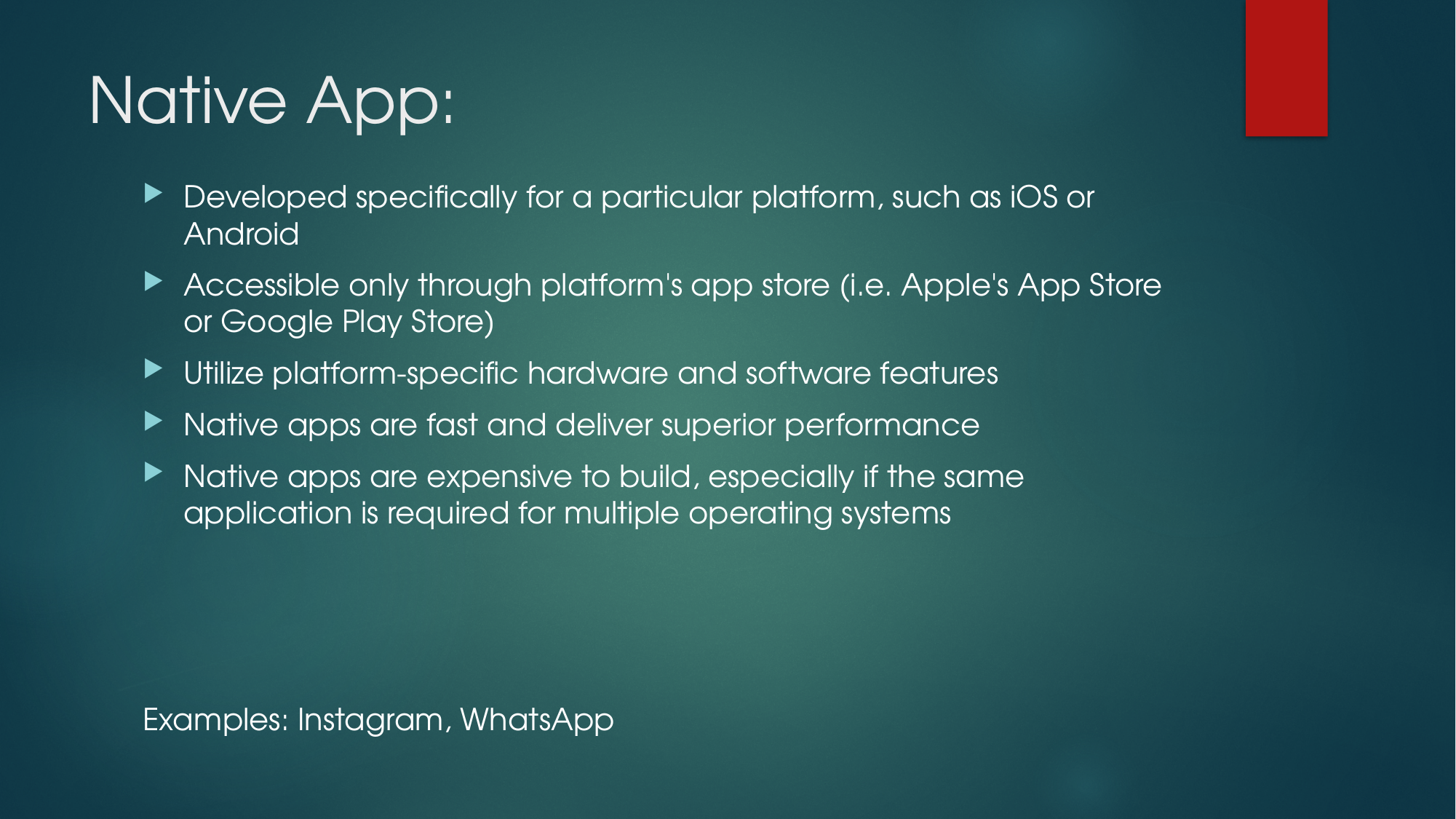

# Native App:
Developed specifically for a particular platform, such as iOS or Android
Accessible only through platform's app store (i.e. Apple's App Store or Google Play Store)
Utilize platform-specific hardware and software features
Native apps are fast and deliver superior performance
Native apps are expensive to build, especially if the same application is required for multiple operating systems

Examples: Instagram, WhatsApp